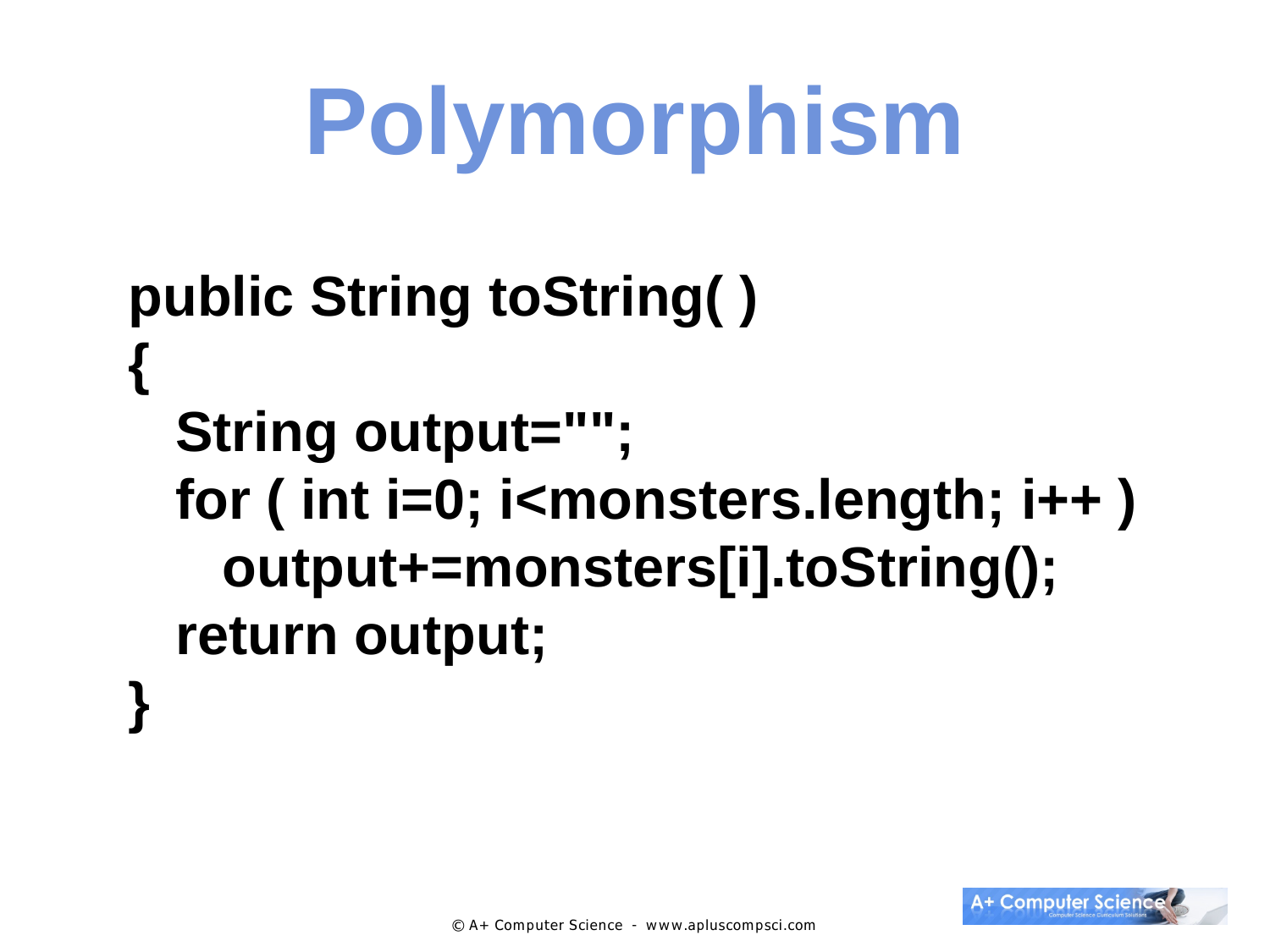

Polymorphism
public String toString( )
{
   String output="";
   for ( int i=0; i<monsters.length; i++ )
      output+=monsters[i].toString();
   return output;
}

© A+ Computer Science  -  www.apluscompsci.com